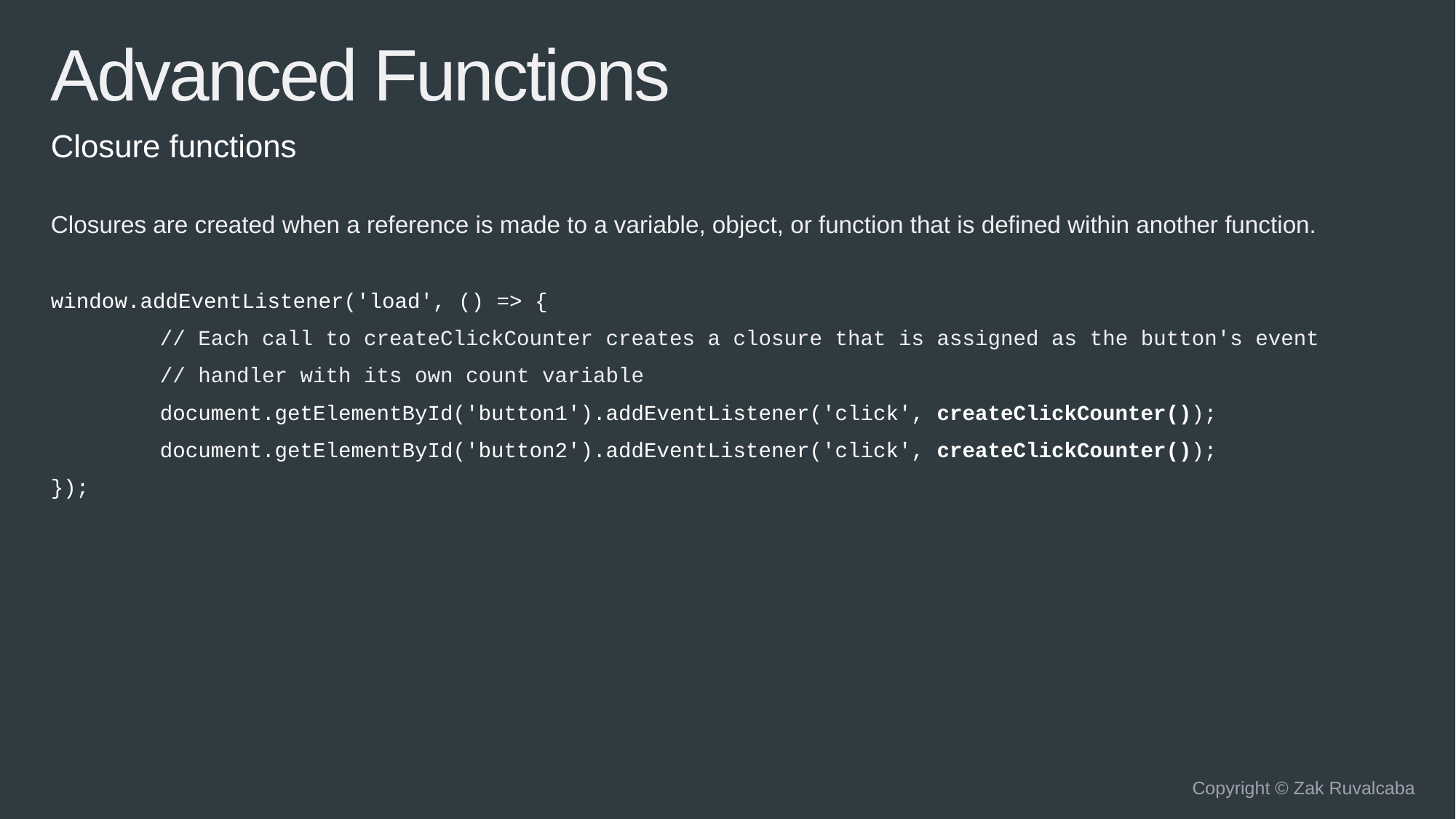

# Advanced Functions
Closure functions
Closures are created when a reference is made to a variable, object, or function that is defined within another function.

window.addEventListener('load', () => {
 	// Each call to createClickCounter creates a closure that is assigned as the button's event
	// handler with its own count variable
	document.getElementById('button1').addEventListener('click', createClickCounter());
	document.getElementById('button2').addEventListener('click', createClickCounter());
});